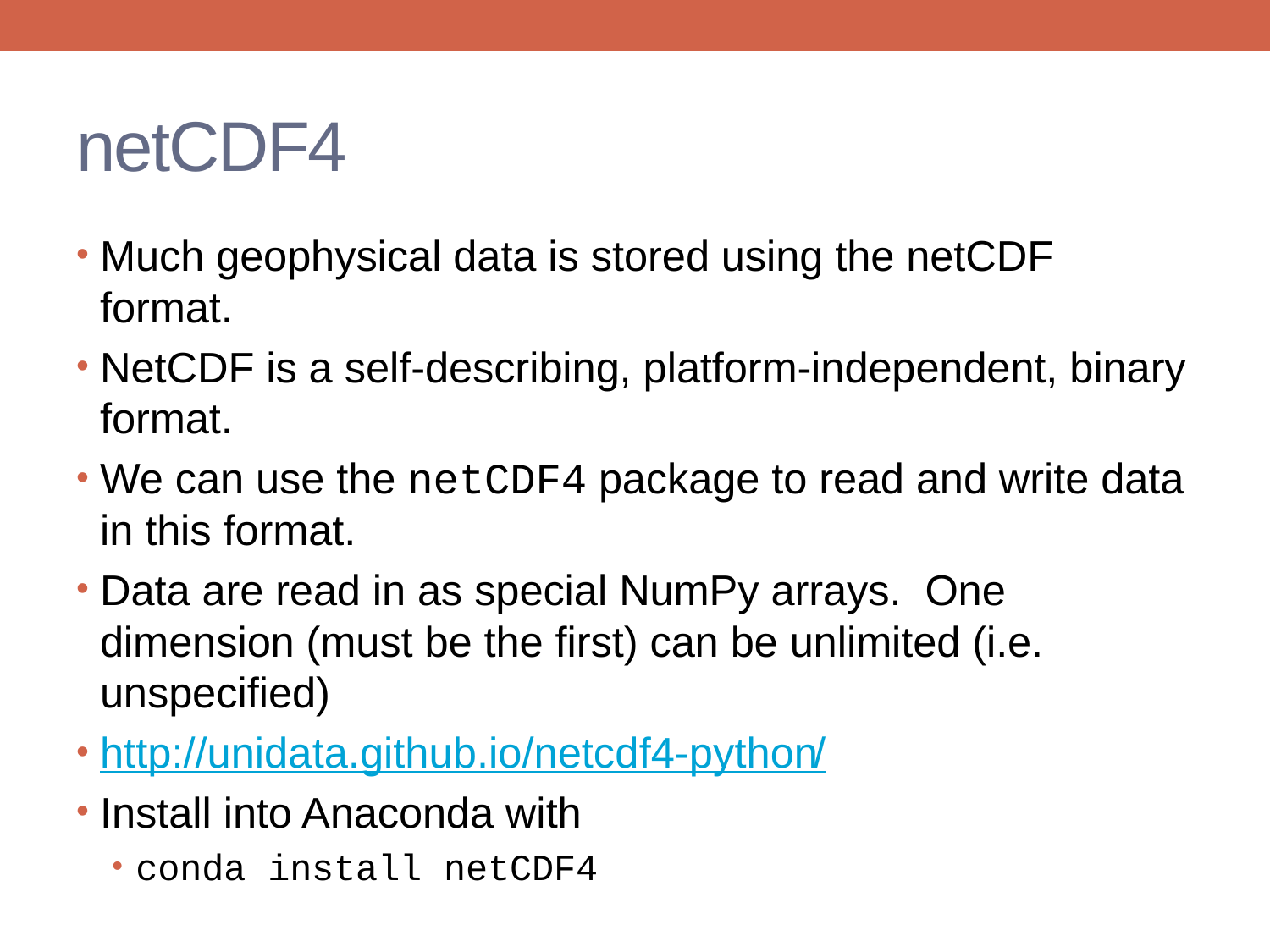

# netCDF4
Much geophysical data is stored using the netCDF format.
NetCDF is a self-describing, platform-independent, binary format.
We can use the netCDF4 package to read and write data in this format.
Data are read in as special NumPy arrays.  One dimension (must be the first) can be unlimited (i.e. unspecified)
http://unidata.github.io/netcdf4-python/
Install into Anaconda with
conda install netCDF4